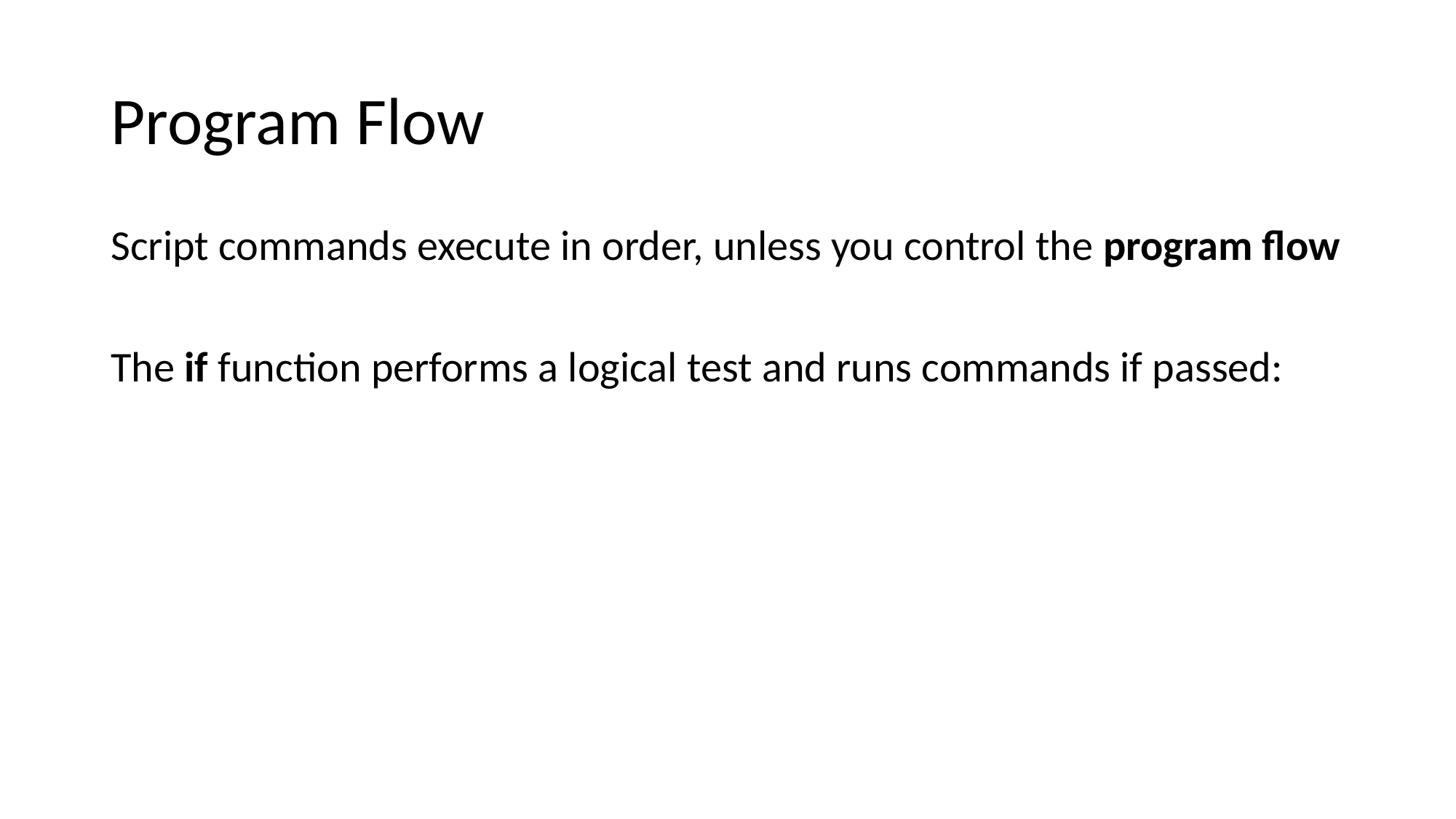

# Program Flow
Script commands execute in order, unless you control the program flow

The if function performs a logical test and runs commands if passed: